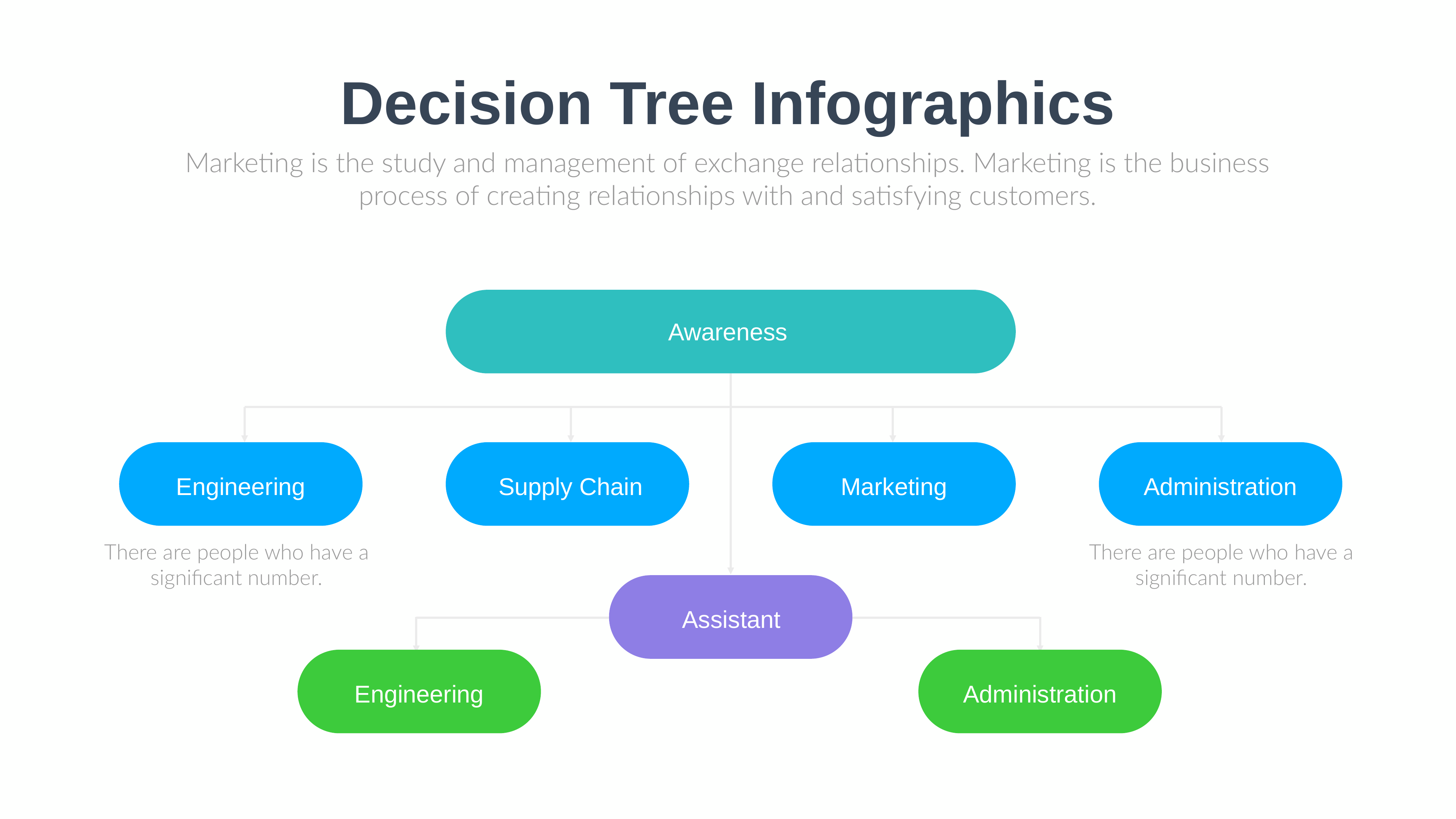

Decision Tree Infographics
Marketing is the study and management of exchange relationships. Marketing is the business process of creating relationships with and satisfying customers.

Awareness

Engineering

Supply Chain
Marketing
Administration
There are people who have a significant number.
There are people who have a significant number.

Assistant

Engineering
Administration